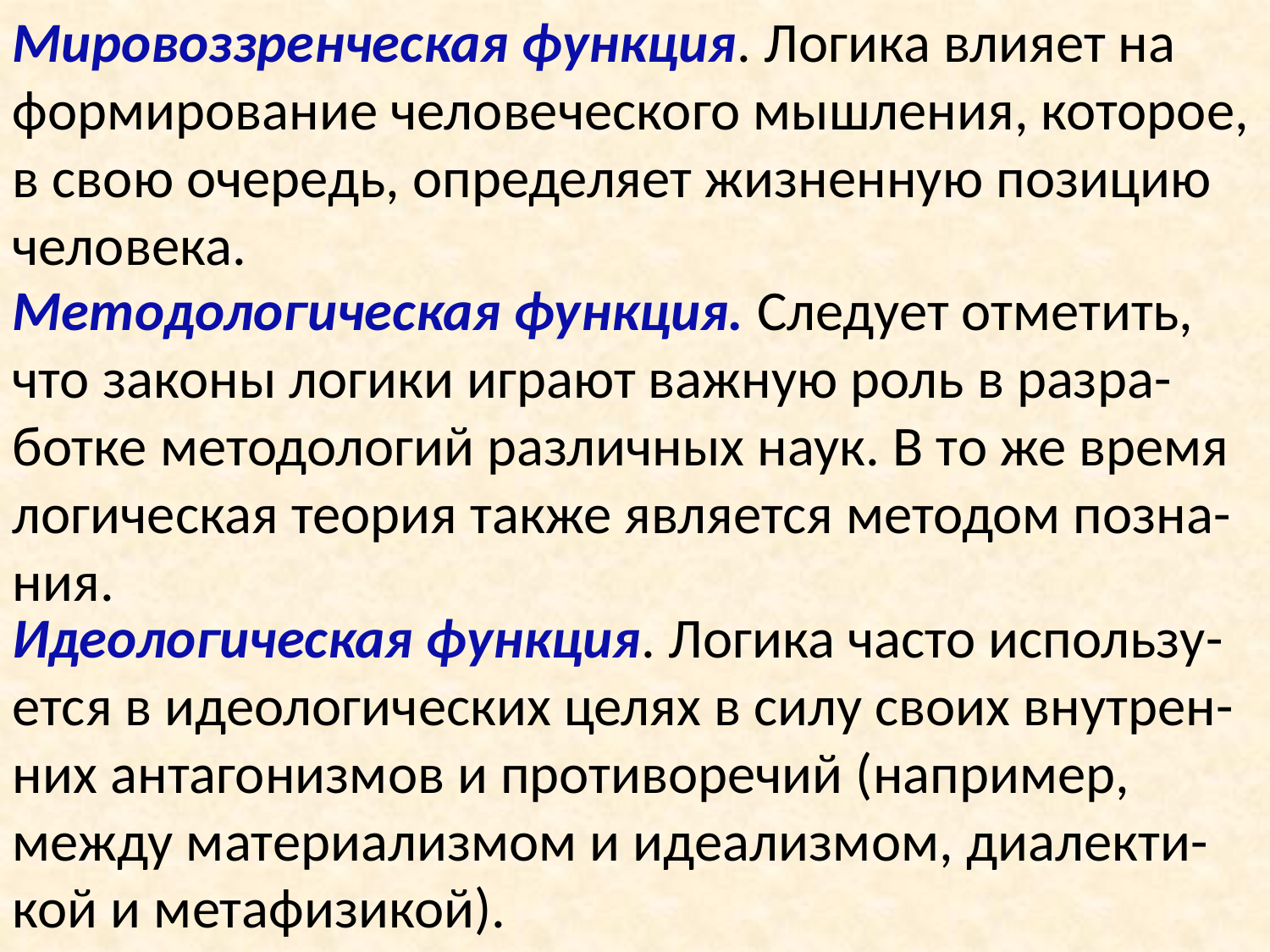

Мировоззренческая функция. Логика влияет на формирование человеческого мышления, которое, в свою очередь, определяет жизненную позицию человека.
Методологическая функция. Следует отметить, что законы логики играют важную роль в разра-ботке методологий различных наук. В то же время логическая теория также является методом позна-ния.
Идеологическая функция. Логика часто использу-ется в идеологических целях в силу своих внутрен-них антагонизмов и противоречий (например, между материализмом и идеализмом, диалекти-кой и метафизикой).